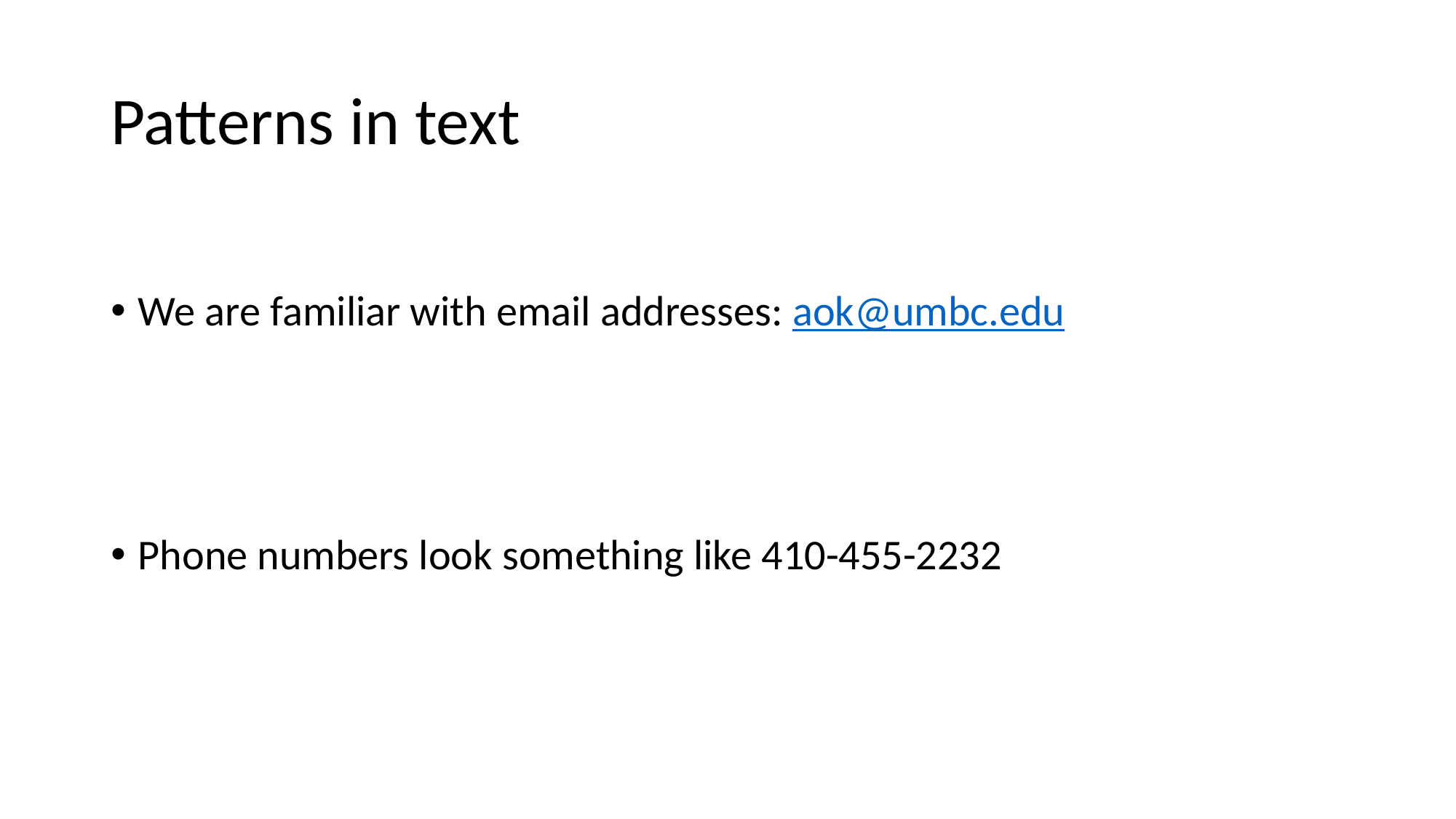

# Patterns in text

We are familiar with email addresses: aok@umbc.edu

Phone numbers look something like 410-455-2232